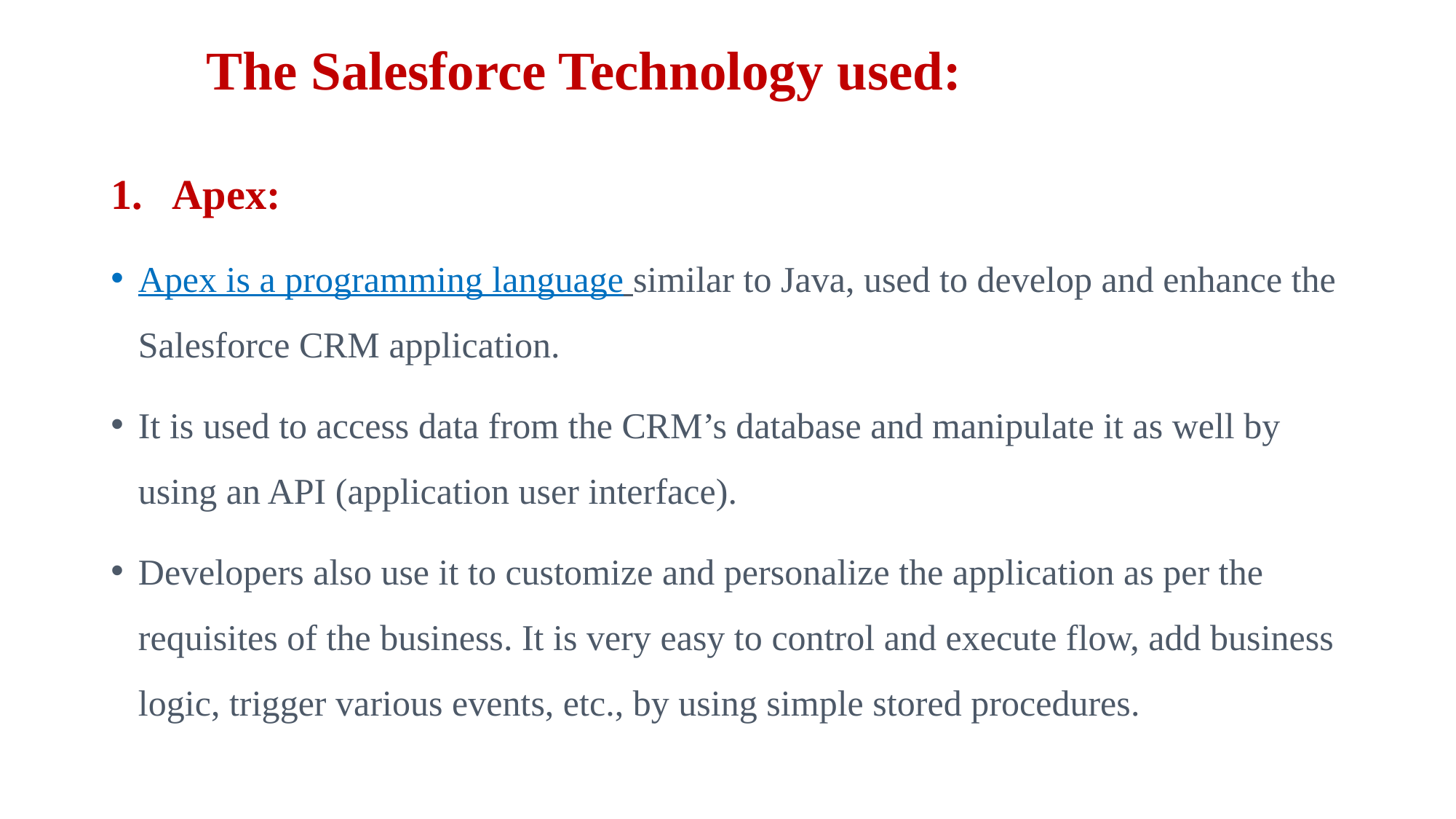

# The Salesforce Technology used:

Apex:
Apex is a programming language similar to Java, used to develop and enhance the Salesforce CRM application.
It is used to access data from the CRM’s database and manipulate it as well by using an API (application user interface).
Developers also use it to customize and personalize the application as per the requisites of the business. It is very easy to control and execute flow, add business logic, trigger various events, etc., by using simple stored procedures.